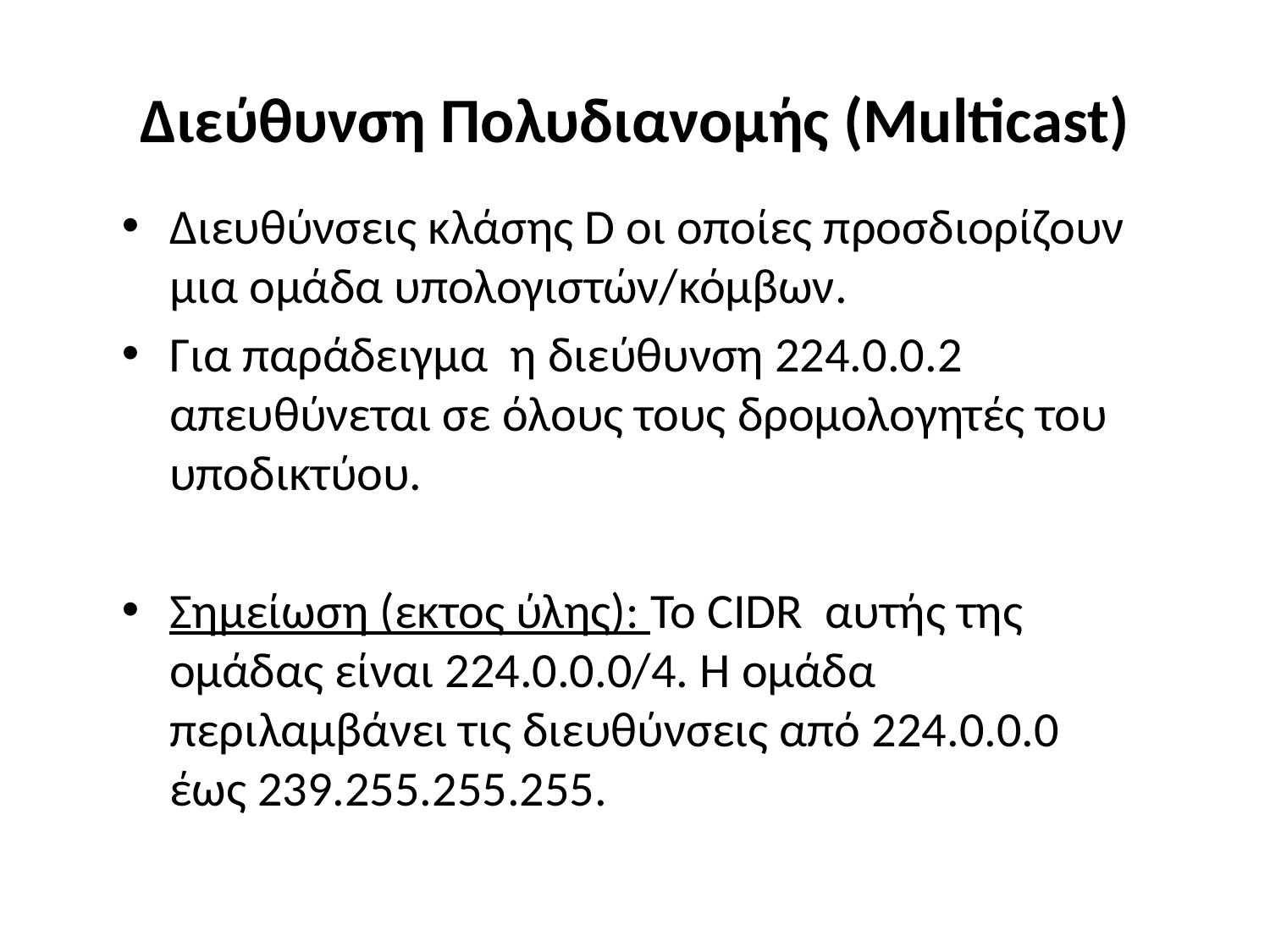

# Διεύθυνση Πολυδιανομής (Multicast)
Διευθύνσεις κλάσης D οι οποίες προσδιορίζουν μια ομάδα υπολογιστών/κόμβων.
Για παράδειγμα  η διεύθυνση 224.0.0.2  απευθύνεται σε όλους τους δρομολογητές του υποδικτύου.

Σημείωση (εκτος ύλης): Το CIDR  αυτής της ομάδας είναι 224.0.0.0/4. Η ομάδα περιλαμβάνει τις διευθύνσεις από 224.0.0.0 έως 239.255.255.255.